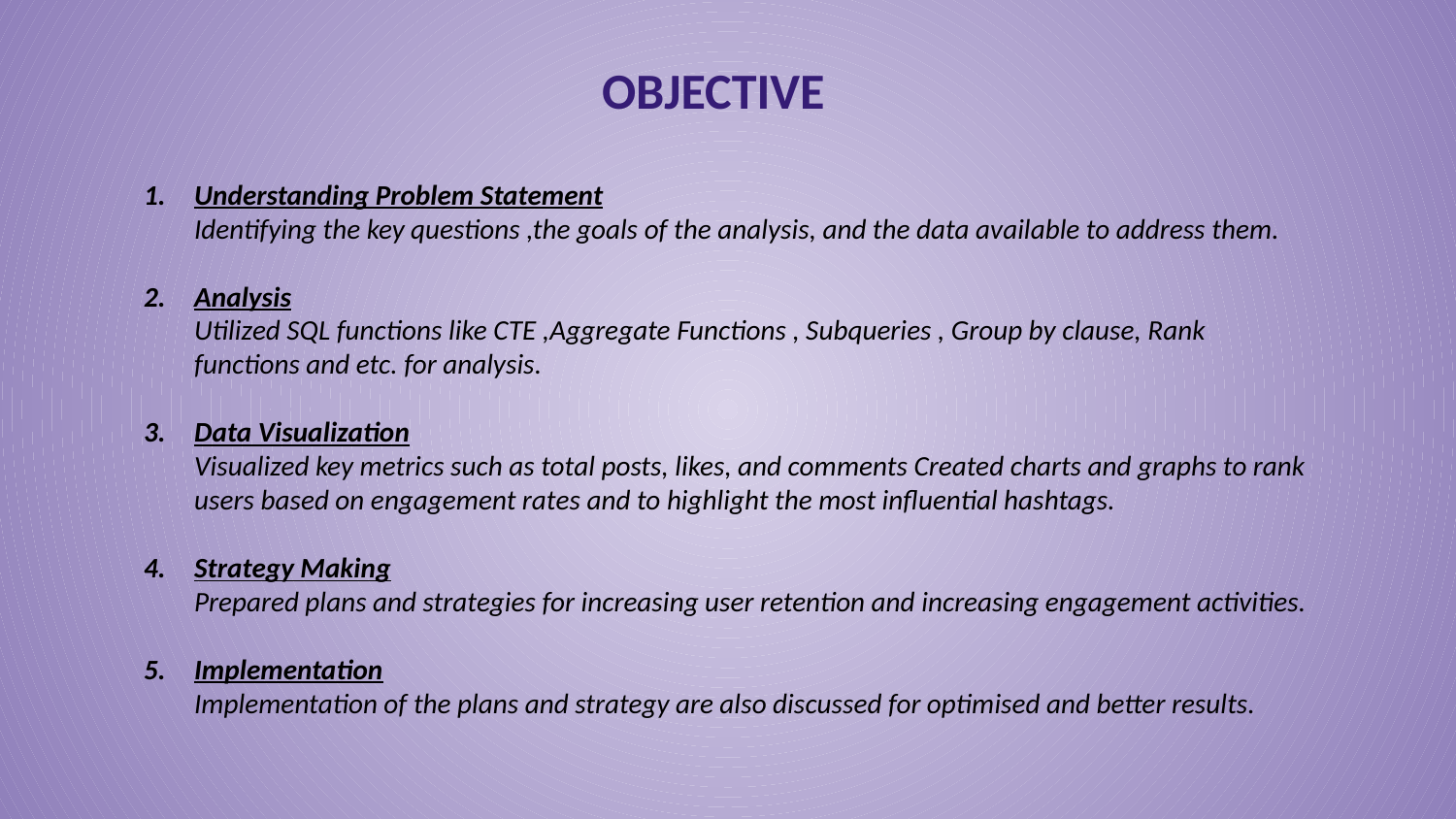

OBJECTIVE

Understanding Problem Statement
Identifying the key questions ,the goals of the analysis, and the data available to address them.

Analysis
Utilized SQL functions like CTE ,Aggregate Functions , Subqueries , Group by clause, Rank functions and etc. for analysis.

Data Visualization
Visualized key metrics such as total posts, likes, and comments Created charts and graphs to rank users based on engagement rates and to highlight the most influential hashtags.

Strategy Making
Prepared plans and strategies for increasing user retention and increasing engagement activities.

Implementation
Implementation of the plans and strategy are also discussed for optimised and better results.